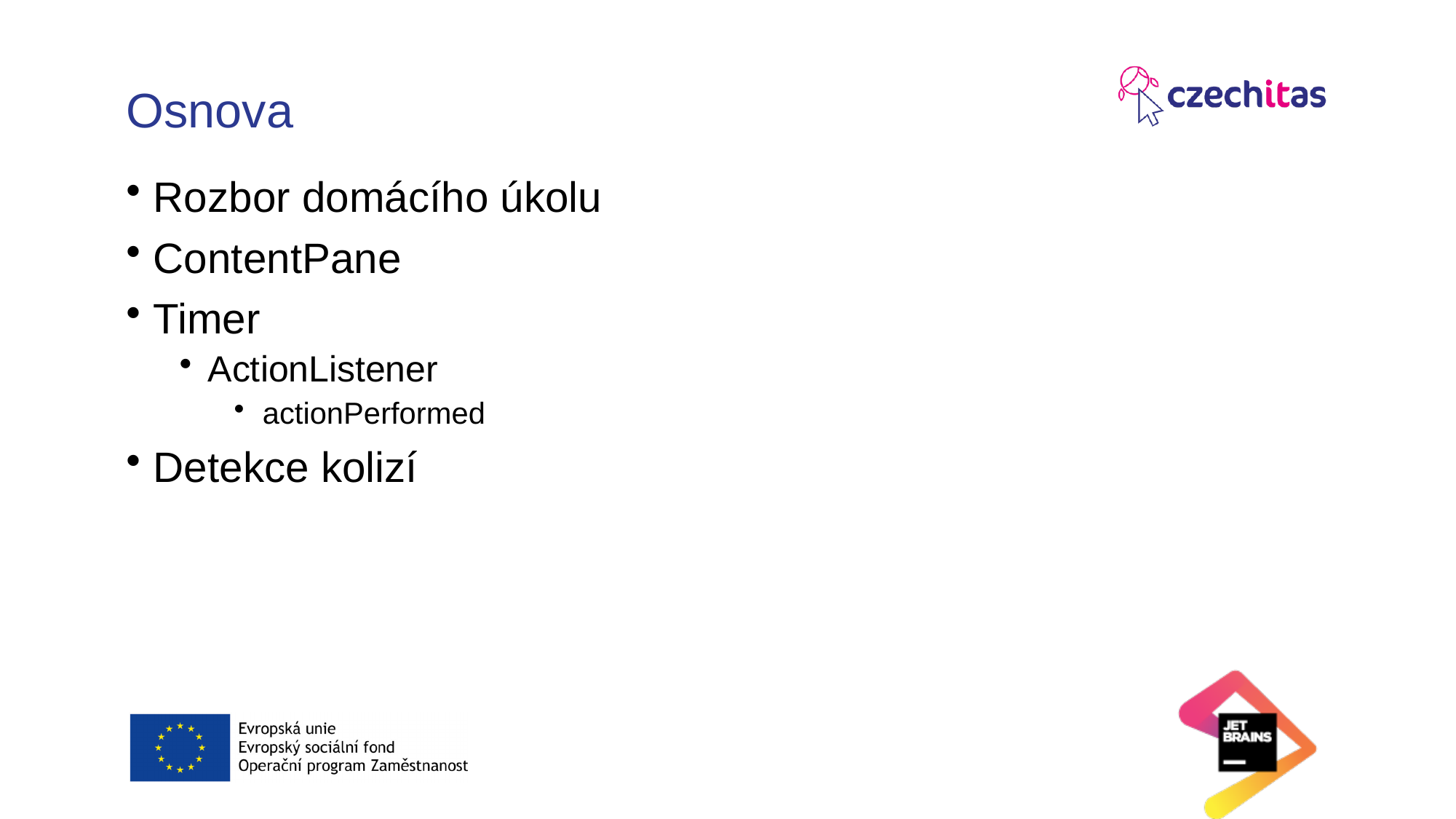

# Osnova
Rozbor domácího úkolu
ContentPane
Timer
ActionListener
actionPerformed
Detekce kolizí